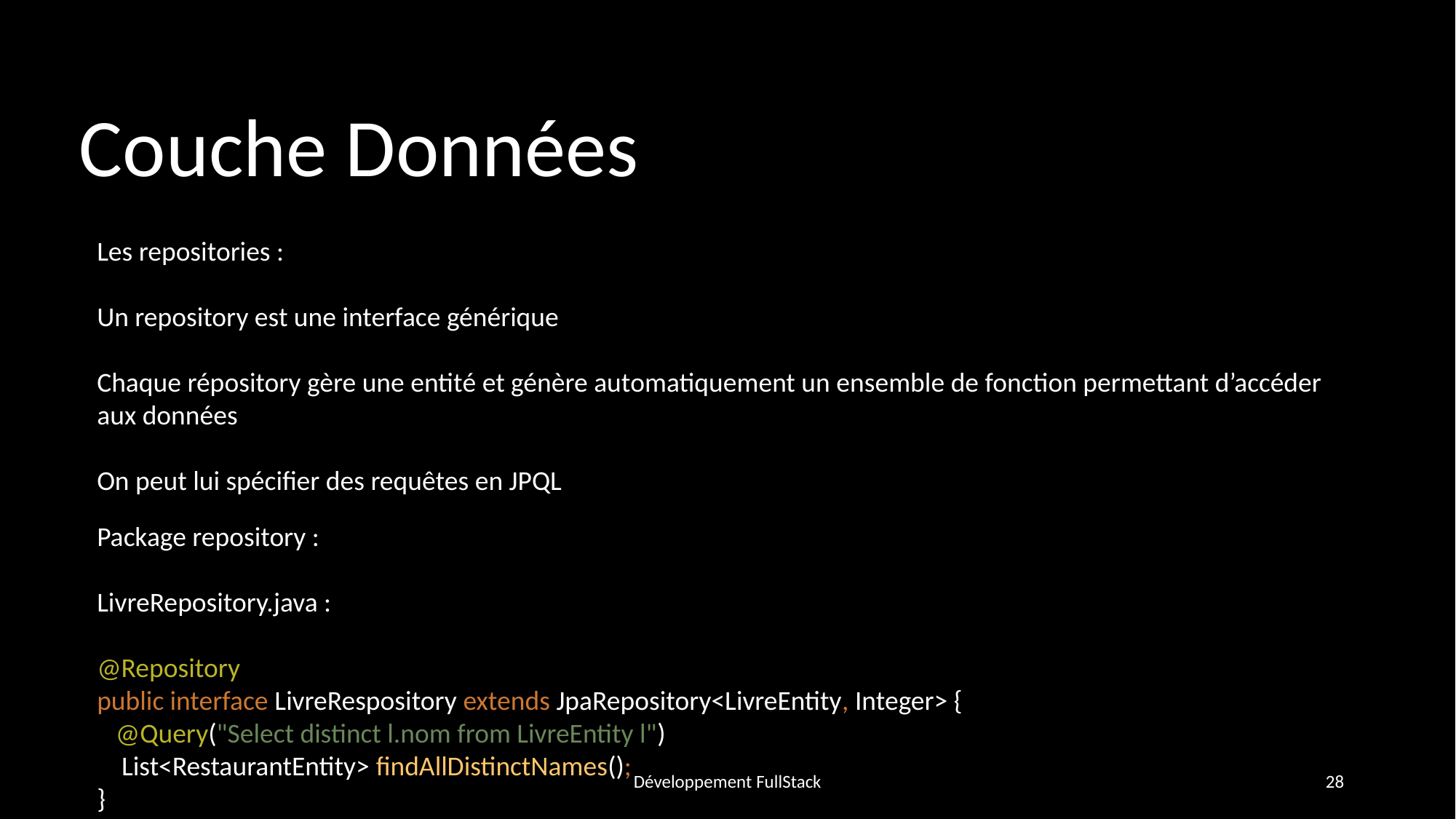

# Couche Données
Les repositories :

Un repository est une interface générique

Chaque répository gère une entité et génère automatiquement un ensemble de fonction permettant d’accéder aux données

On peut lui spécifier des requêtes en JPQL
Package repository :

LivreRepository.java :

@Repository
public interface LivreRespository extends JpaRepository<LivreEntity, Integer> {
   @Query("Select distinct l.nom from LivreEntity l")
    List<RestaurantEntity> findAllDistinctNames();
}
Développement FullStack
28